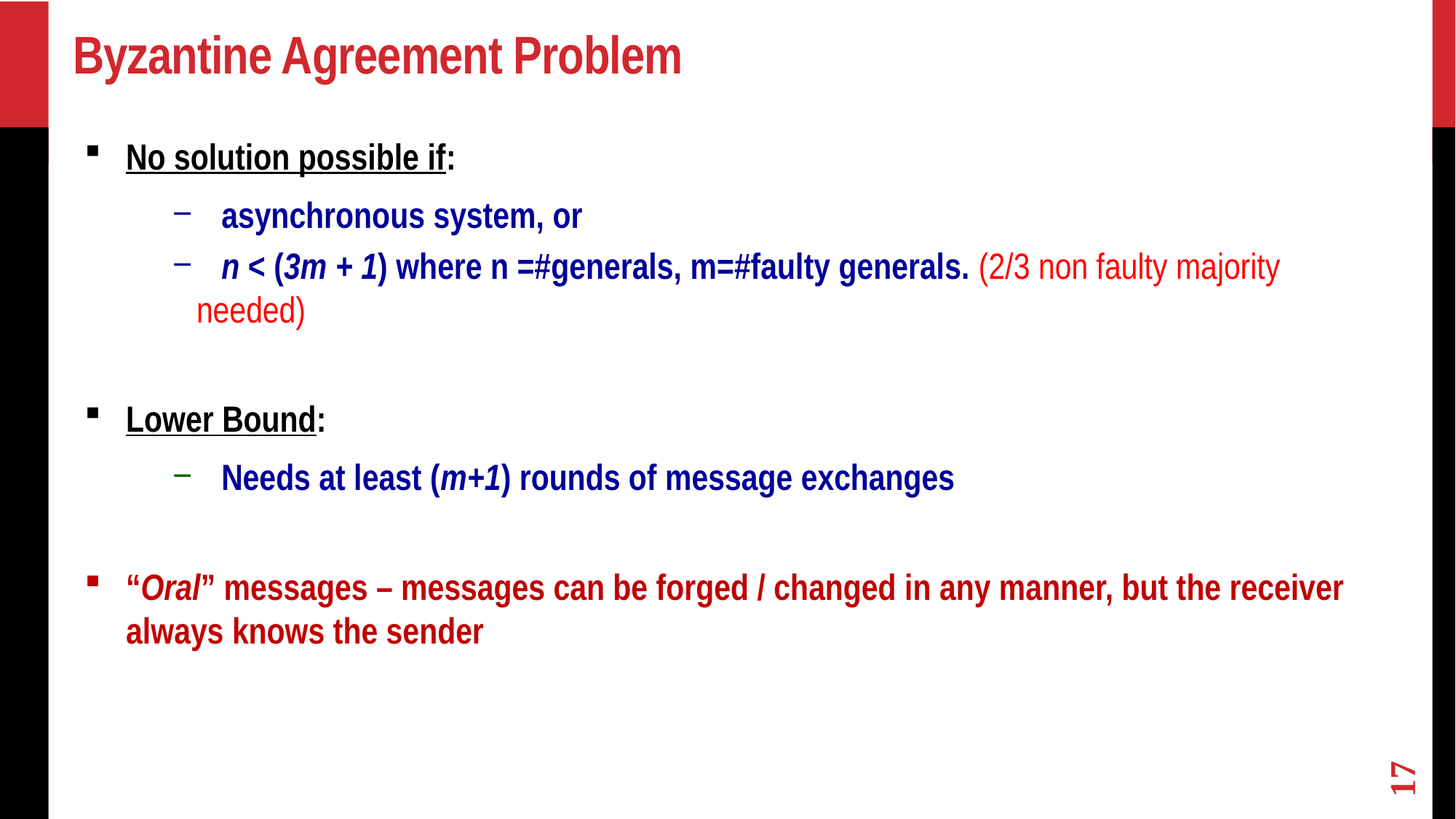

# Byzantine Agreement Problem
No solution possible if:
   asynchronous system, or
   n < (3m + 1) where n =#generals, m=#faulty generals. (2/3 non faulty majority needed)

Lower Bound:
   Needs at least (m+1) rounds of message exchanges

“Oral” messages – messages can be forged / changed in any manner, but the receiver always knows the sender

17